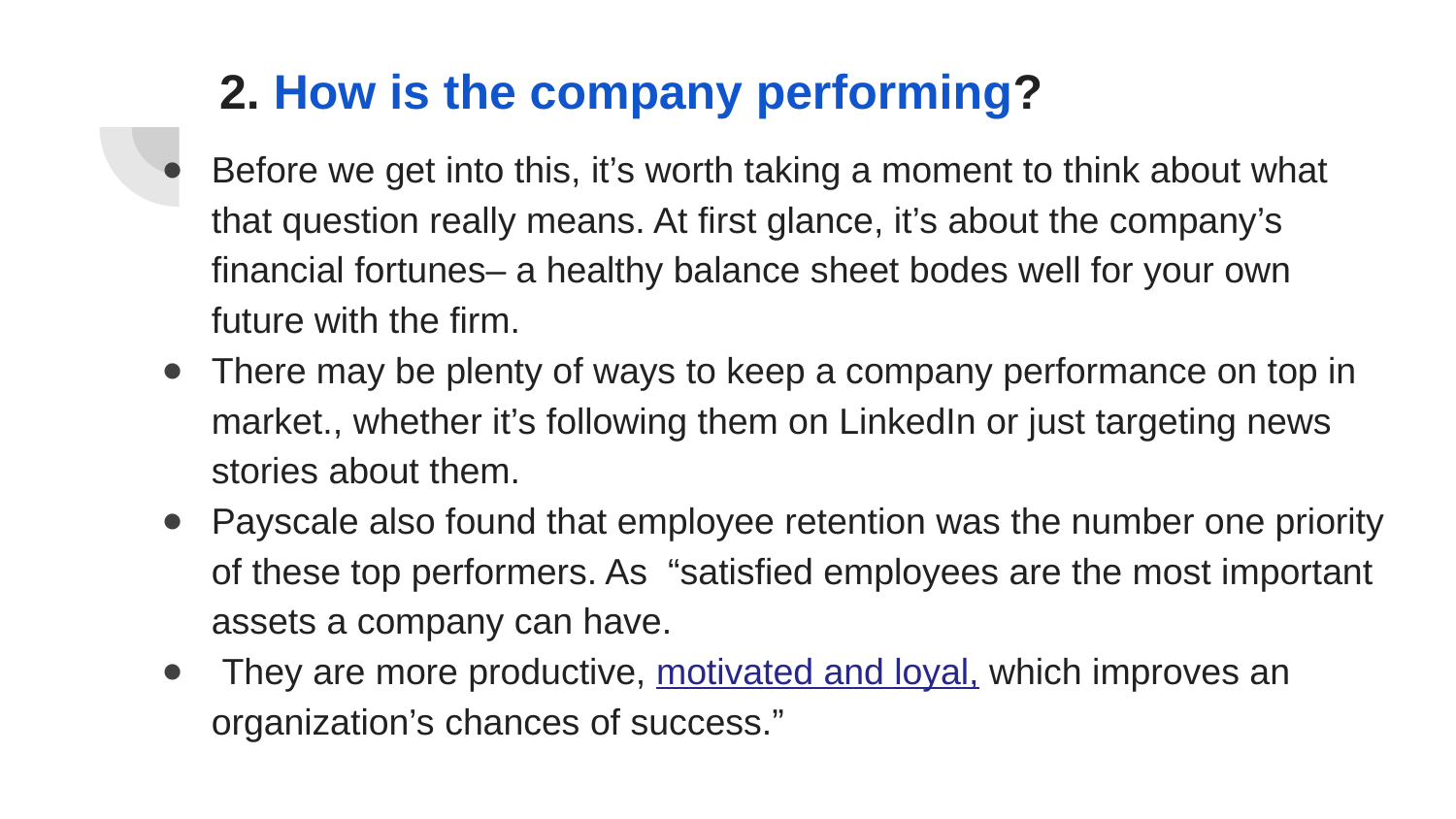

# 2. How is the company performing?
Before we get into this, it’s worth taking a moment to think about what that question really means. At first glance, it’s about the company’s financial fortunes– a healthy balance sheet bodes well for your own future with the firm.
There may be plenty of ways to keep a company performance on top in market., whether it’s following them on LinkedIn or just targeting news stories about them.
Payscale also found that employee retention was the number one priority of these top performers. As  “satisfied employees are the most important assets a company can have.
 They are more productive, motivated and loyal, which improves an organization’s chances of success.”